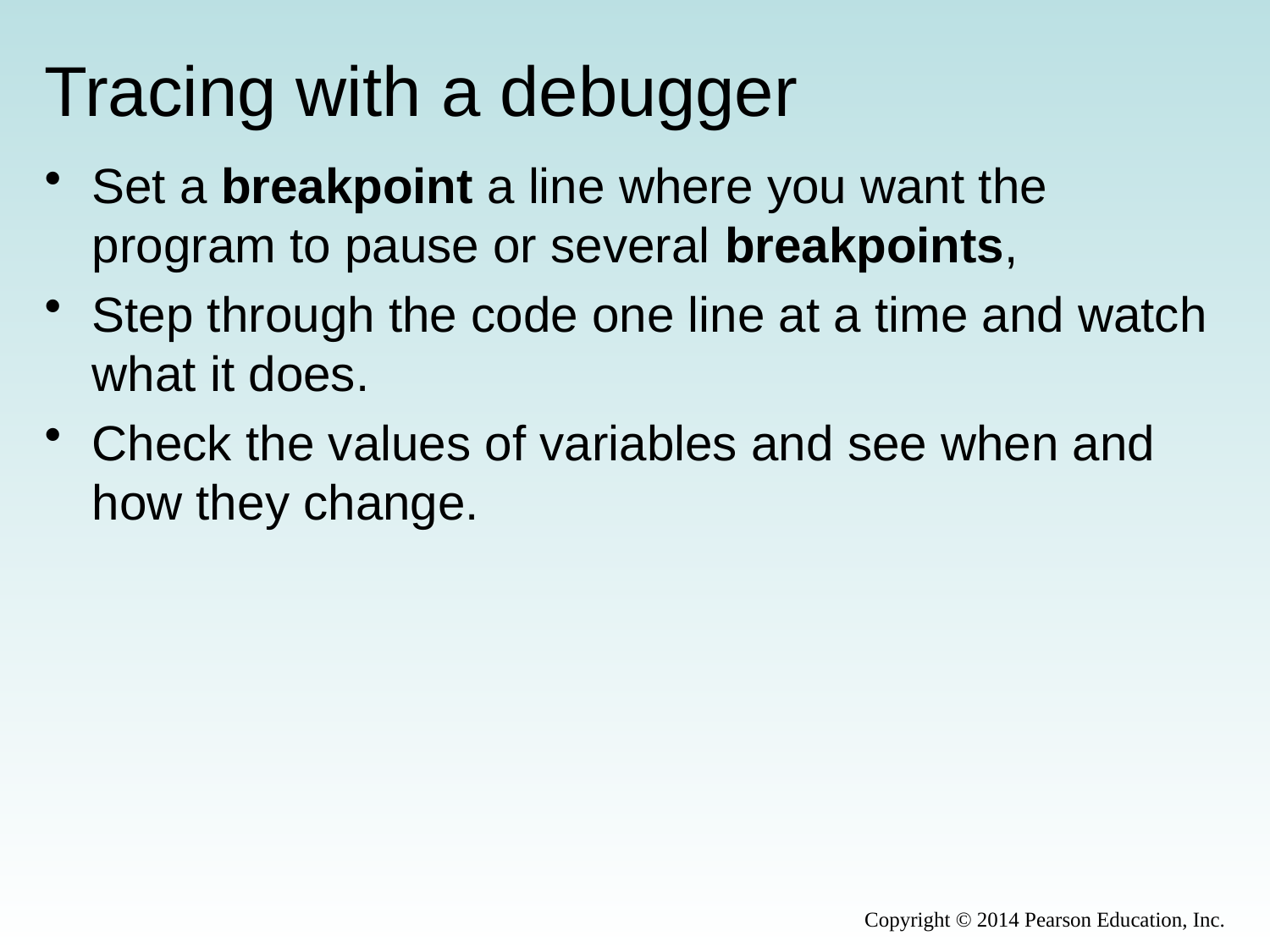

# Tracing with a debugger
Set a breakpoint a line where you want the program to pause or several breakpoints,
Step through the code one line at a time and watch what it does.
Check the values of variables and see when and how they change.
Copyright © 2014 Pearson Education, Inc.